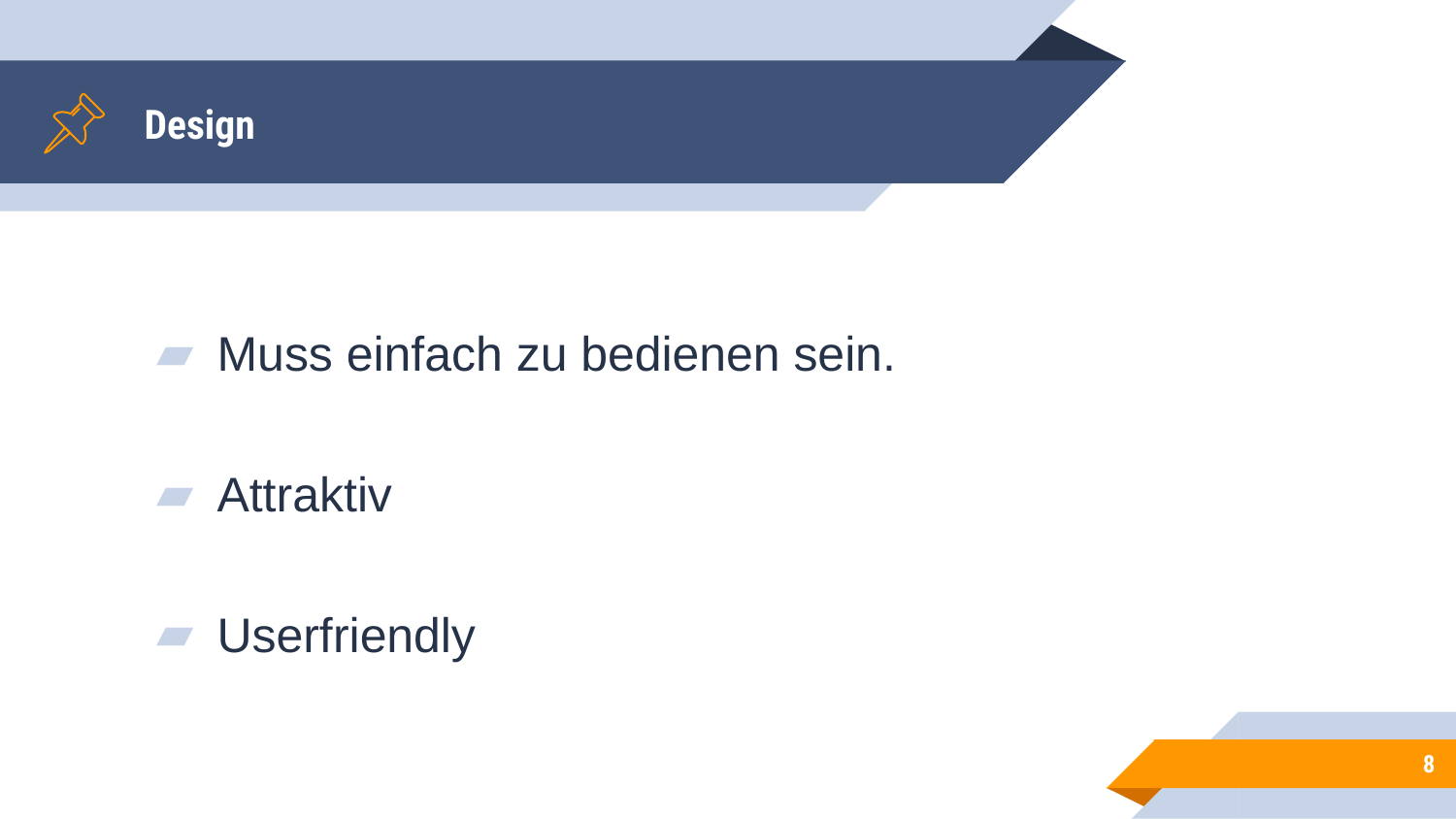

# Design

Muss einfach zu bedienen sein.

Attraktiv

Userfriendly

8